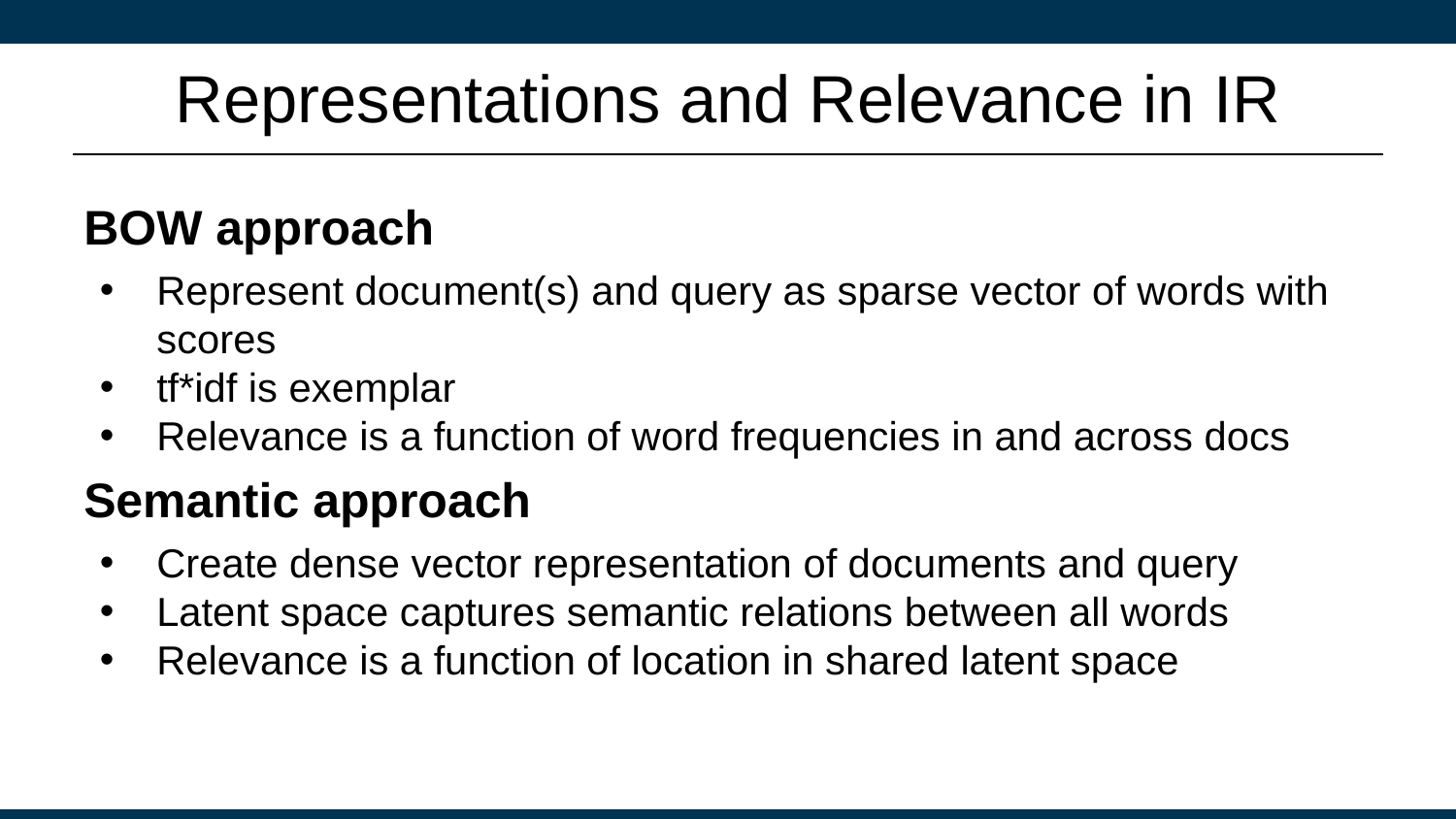

# Representations and Relevance in IR
BOW approach
Represent document(s) and query as sparse vector of words with scores
tf*idf is exemplar
Relevance is a function of word frequencies in and across docs
Semantic approach
Create dense vector representation of documents and query
Latent space captures semantic relations between all words
Relevance is a function of location in shared latent space